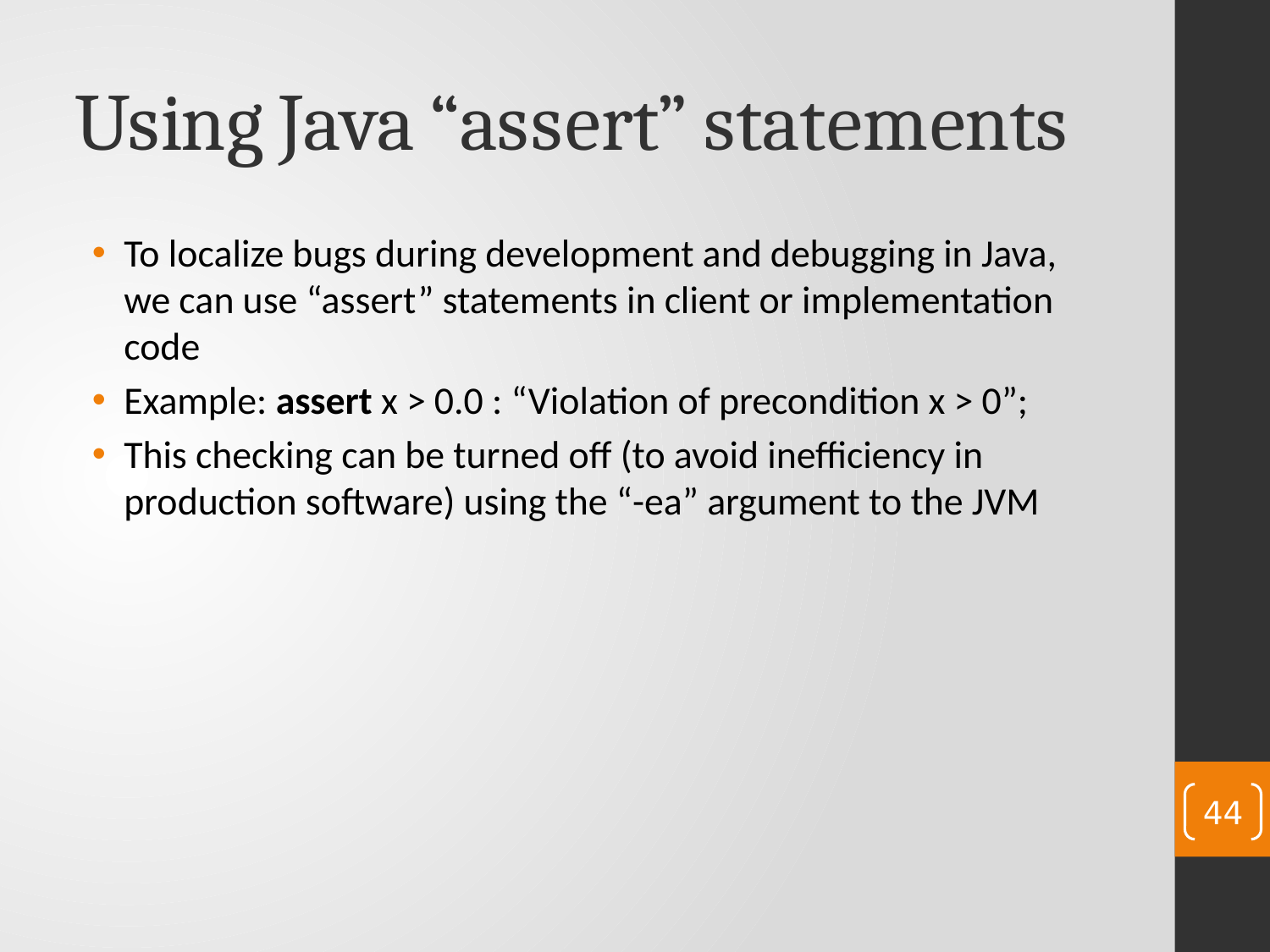

# Using Java “assert” statements
To localize bugs during development and debugging in Java, we can use “assert” statements in client or implementation code
Example: assert x > 0.0 : “Violation of precondition x > 0”;
This checking can be turned off (to avoid inefficiency in production software) using the “-ea” argument to the JVM

44